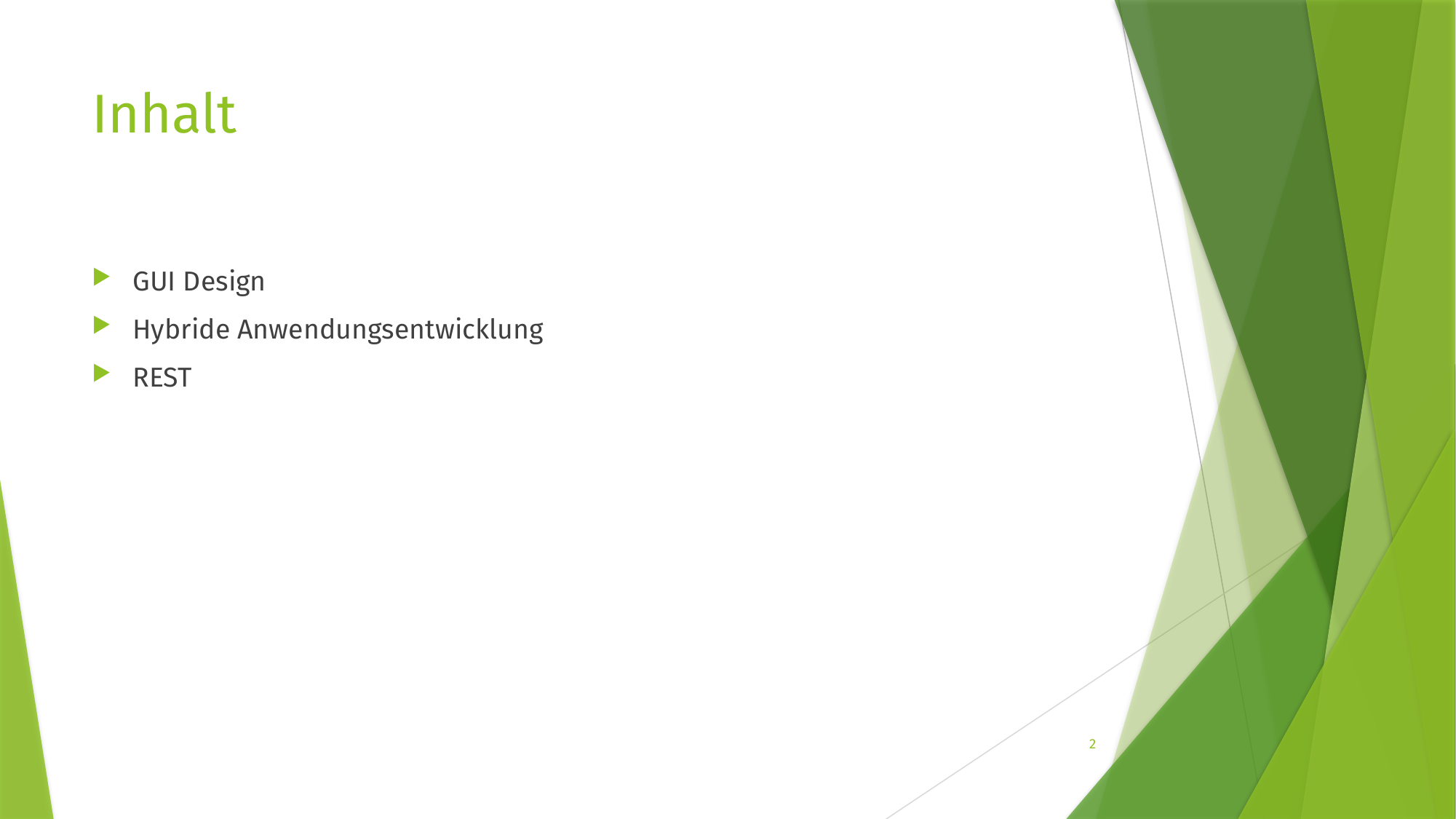

# Inhalt
GUI Design
Hybride Anwendungsentwicklung
REST
2